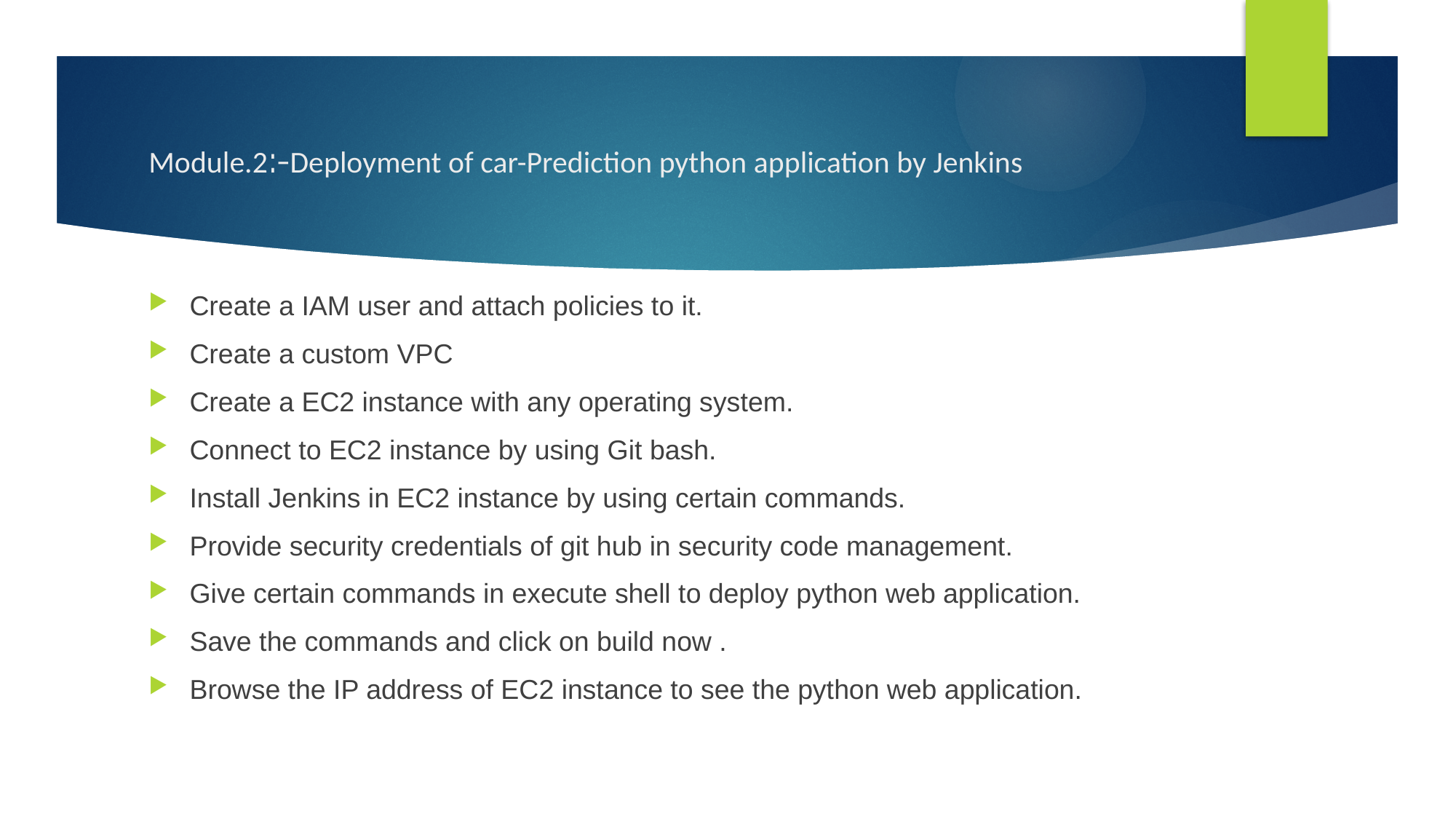

# Module.2:-Deployment of car-Prediction python application by Jenkins
Create a IAM user and attach policies to it.
Create a custom VPC
Create a EC2 instance with any operating system.
Connect to EC2 instance by using Git bash.
Install Jenkins in EC2 instance by using certain commands.
Provide security credentials of git hub in security code management.
Give certain commands in execute shell to deploy python web application.
Save the commands and click on build now .
Browse the IP address of EC2 instance to see the python web application.